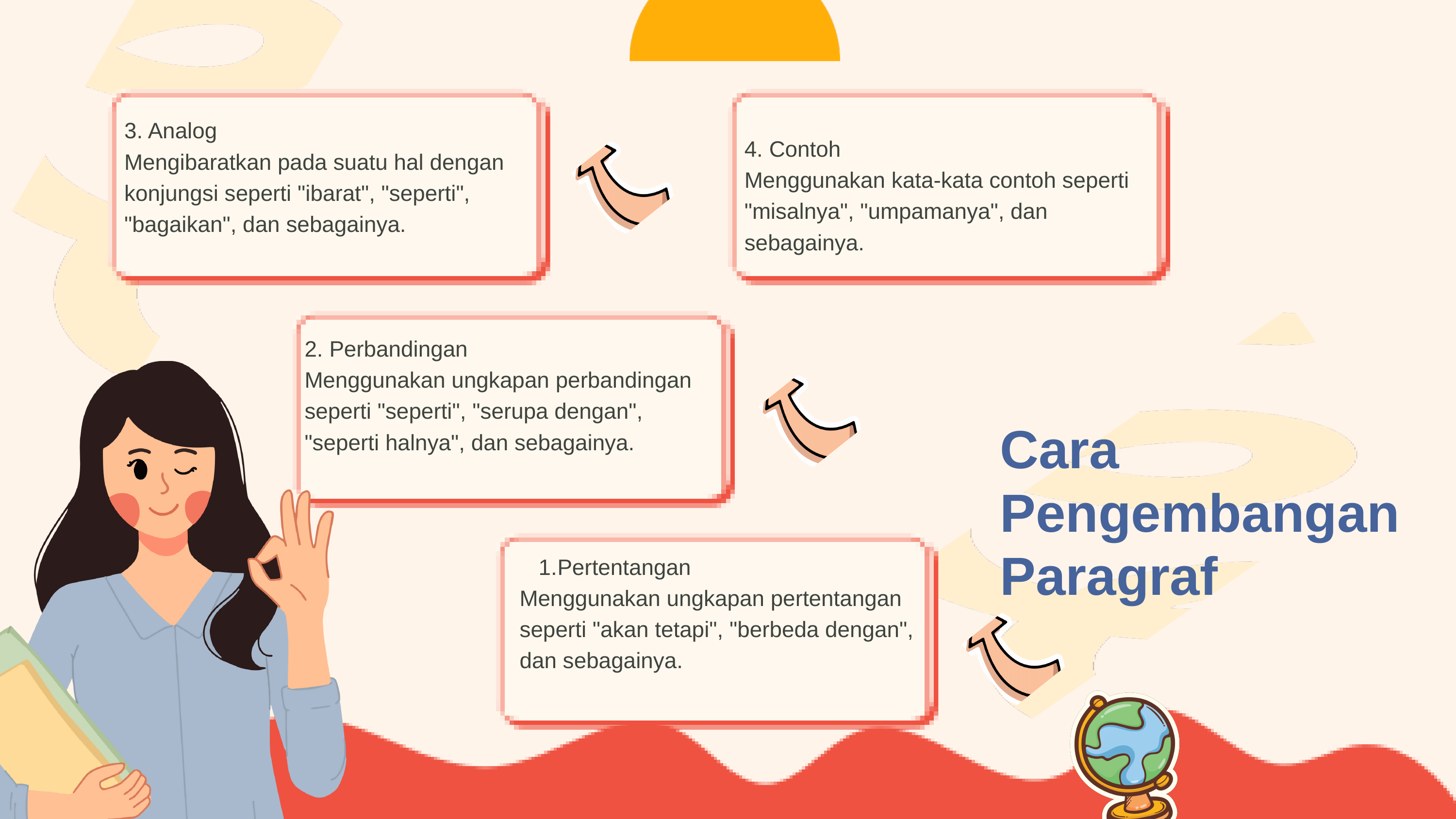

3. Analog
Mengibaratkan pada suatu hal dengan konjungsi seperti "ibarat", "seperti", "bagaikan", dan sebagainya.

4. Contoh
Menggunakan kata-kata contoh seperti "misalnya", "umpamanya", dan sebagainya.

2. Perbandingan
Menggunakan ungkapan perbandingan seperti "seperti", "serupa dengan", "seperti halnya", dan sebagainya.

Cara Pengembangan Paragraf

Pertentangan
Menggunakan ungkapan pertentangan seperti "akan tetapi", "berbeda dengan", dan sebagainya.